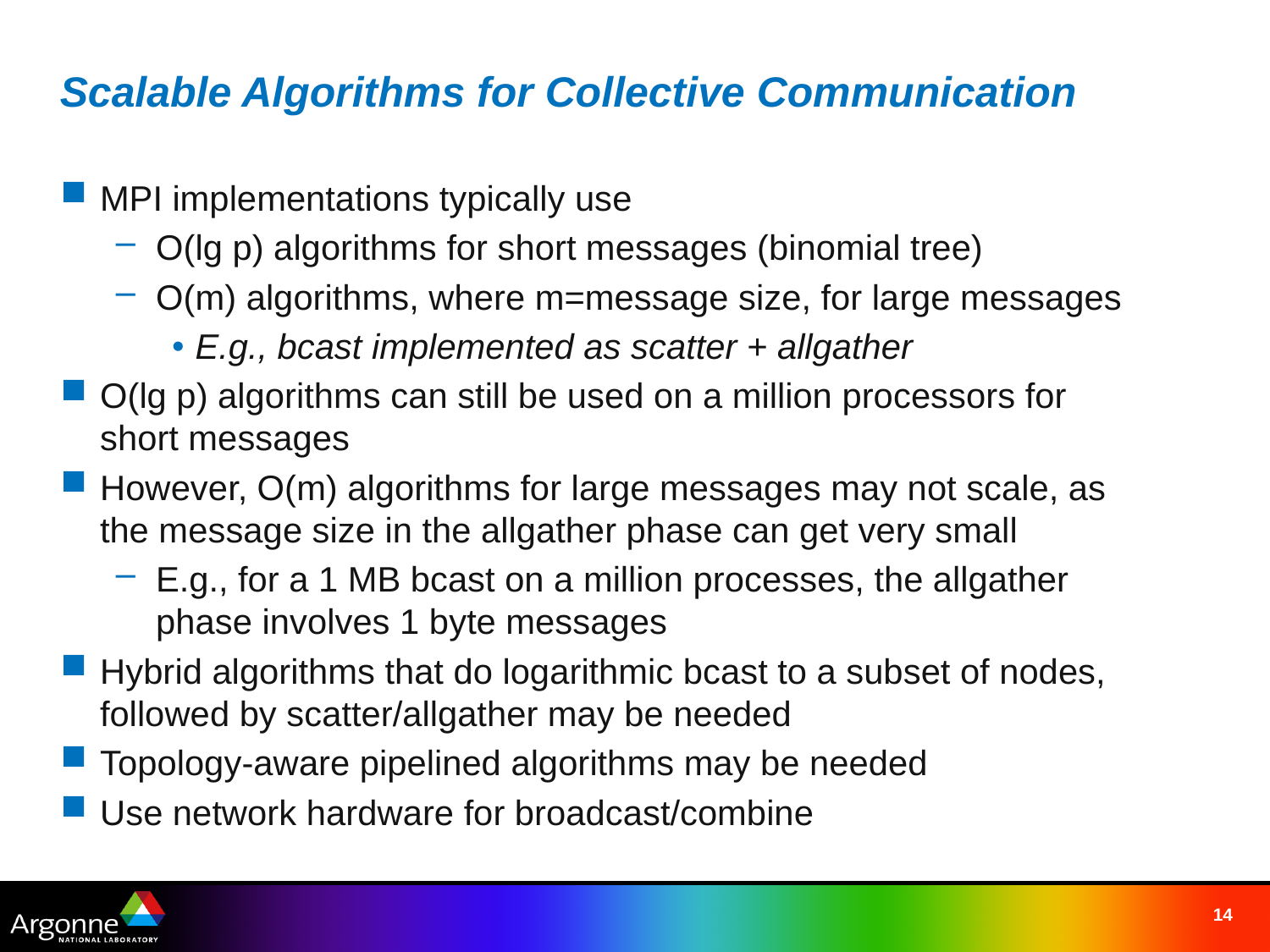

# Scalable Algorithms for Collective Communication
MPI implementations typically use
O(lg p) algorithms for short messages (binomial tree)
O(m) algorithms, where m=message size, for large messages
E.g., bcast implemented as scatter + allgather
O(lg p) algorithms can still be used on a million processors for short messages
However, O(m) algorithms for large messages may not scale, as the message size in the allgather phase can get very small
E.g., for a 1 MB bcast on a million processes, the allgather phase involves 1 byte messages
Hybrid algorithms that do logarithmic bcast to a subset of nodes, followed by scatter/allgather may be needed
Topology-aware pipelined algorithms may be needed
Use network hardware for broadcast/combine
14